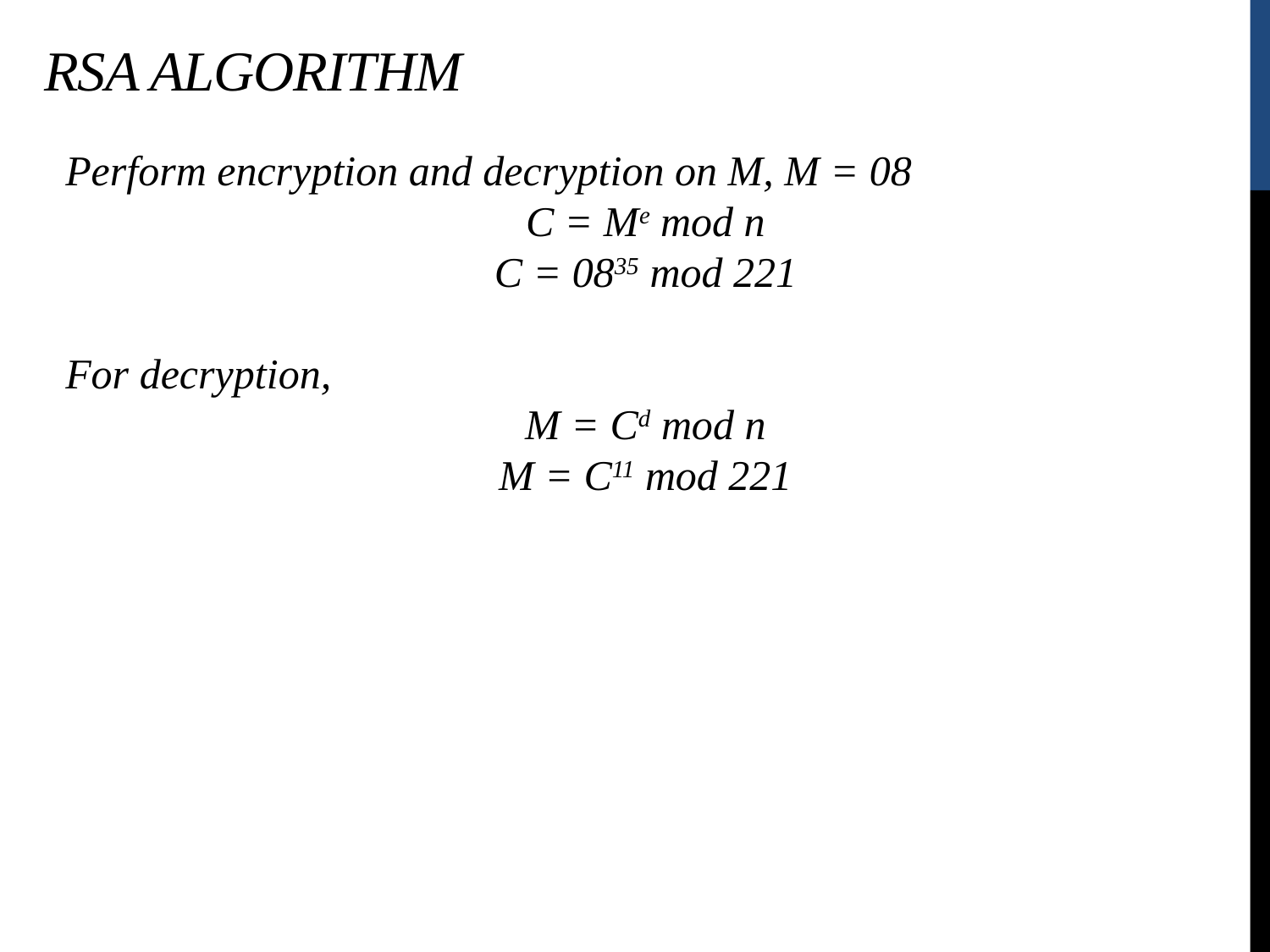

RSA Algorithm

Perform encryption and decryption on M, M = 08
C = Me mod n
C = 0835 mod 221

For decryption,
M = Cd mod n
M = C11 mod 221